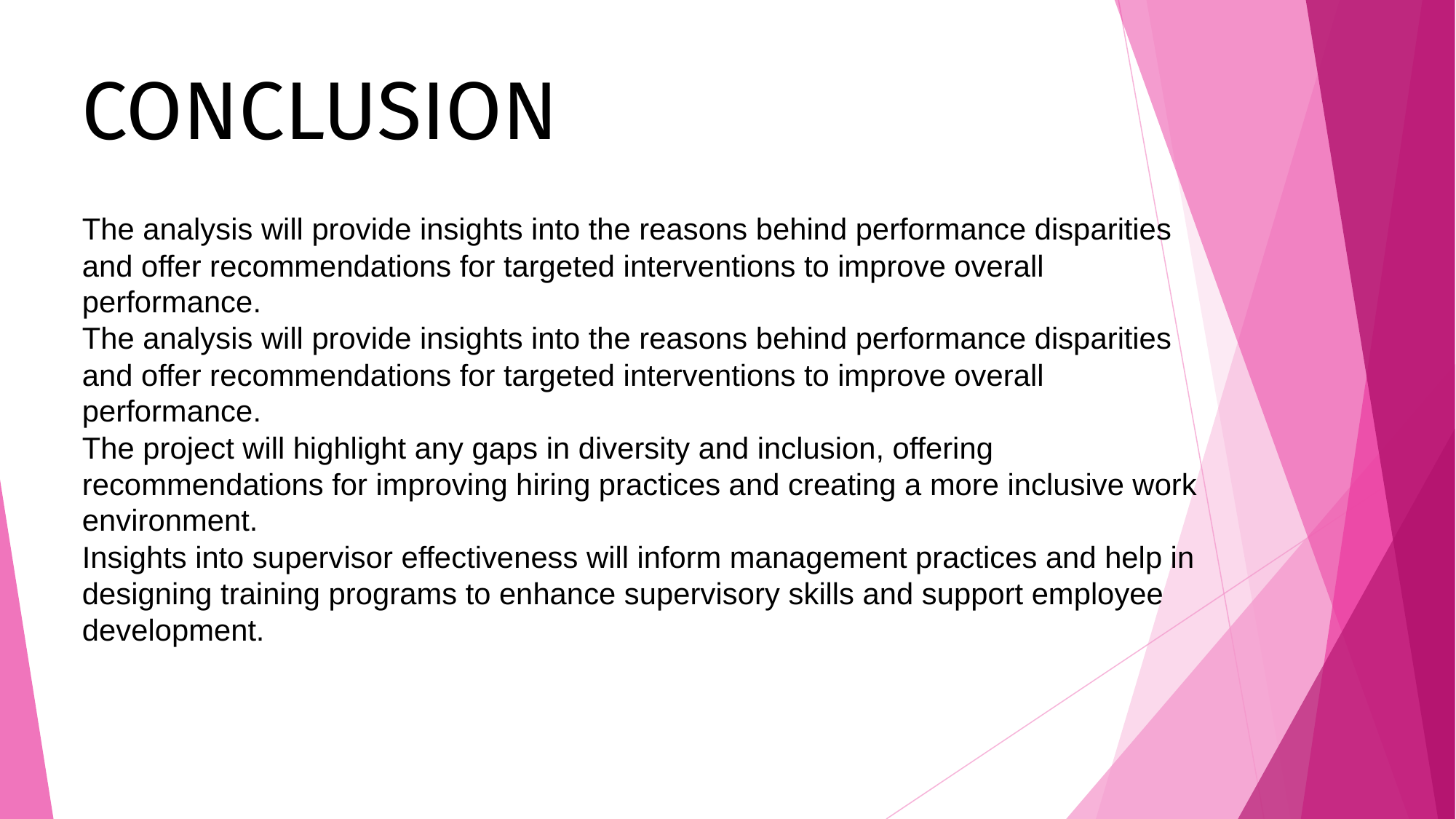

CONCLUSION
The analysis will provide insights into the reasons behind performance disparities and offer recommendations for targeted interventions to improve overall performance.
The analysis will provide insights into the reasons behind performance disparities and offer recommendations for targeted interventions to improve overall performance.
The project will highlight any gaps in diversity and inclusion, offering recommendations for improving hiring practices and creating a more inclusive work environment.
Insights into supervisor effectiveness will inform management practices and help in designing training programs to enhance supervisory skills and support employee development.